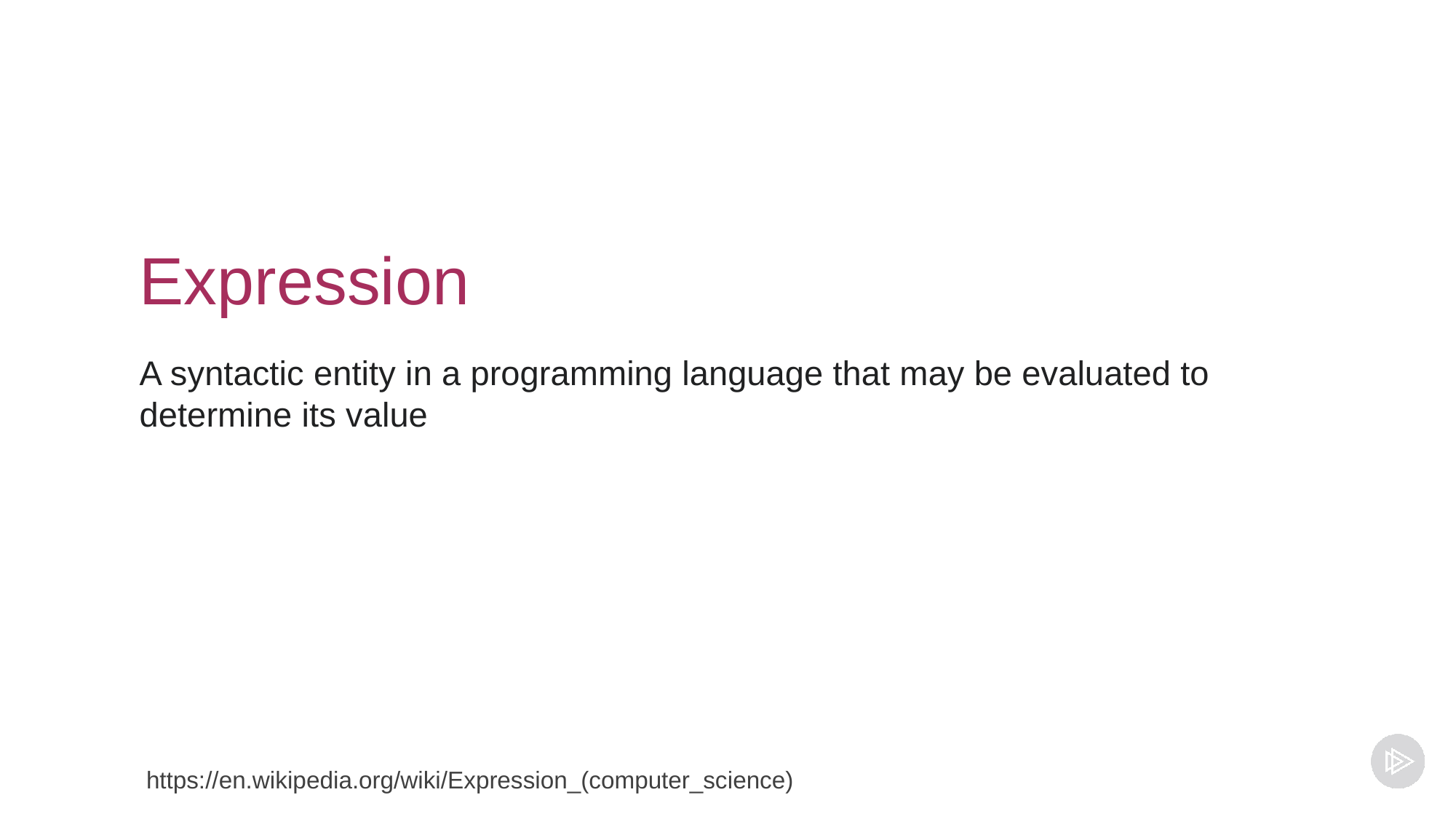

# Expression
A syntactic entity in a programming language that may be evaluated to determine its value
https://en.wikipedia.org/wiki/Expression_(computer_science)